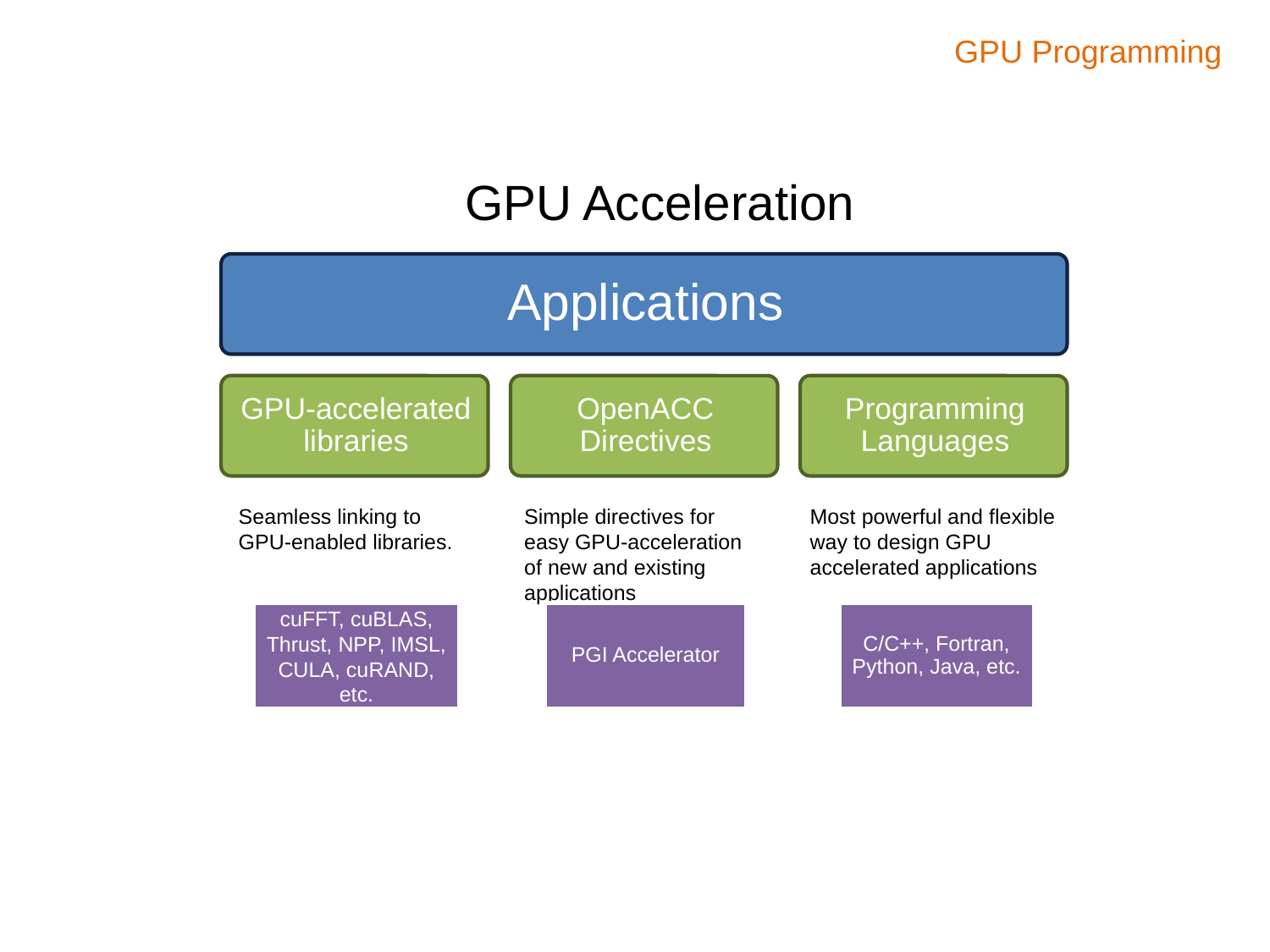

GPU Programming
GPU Acceleration
Applications
GPU-accelerated libraries
OpenACC Directives
Programming Languages

Seamless linking to GPU-enabled libraries.
Simple directives for easy GPU-acceleration of new and existing applications
Most powerful and flexible way to design GPU accelerated applications
cuFFT, cuBLAS, Thrust, NPP, IMSL, CULA, cuRAND, etc.
PGI Accelerator
C/C++, Fortran, Python, Java, etc.